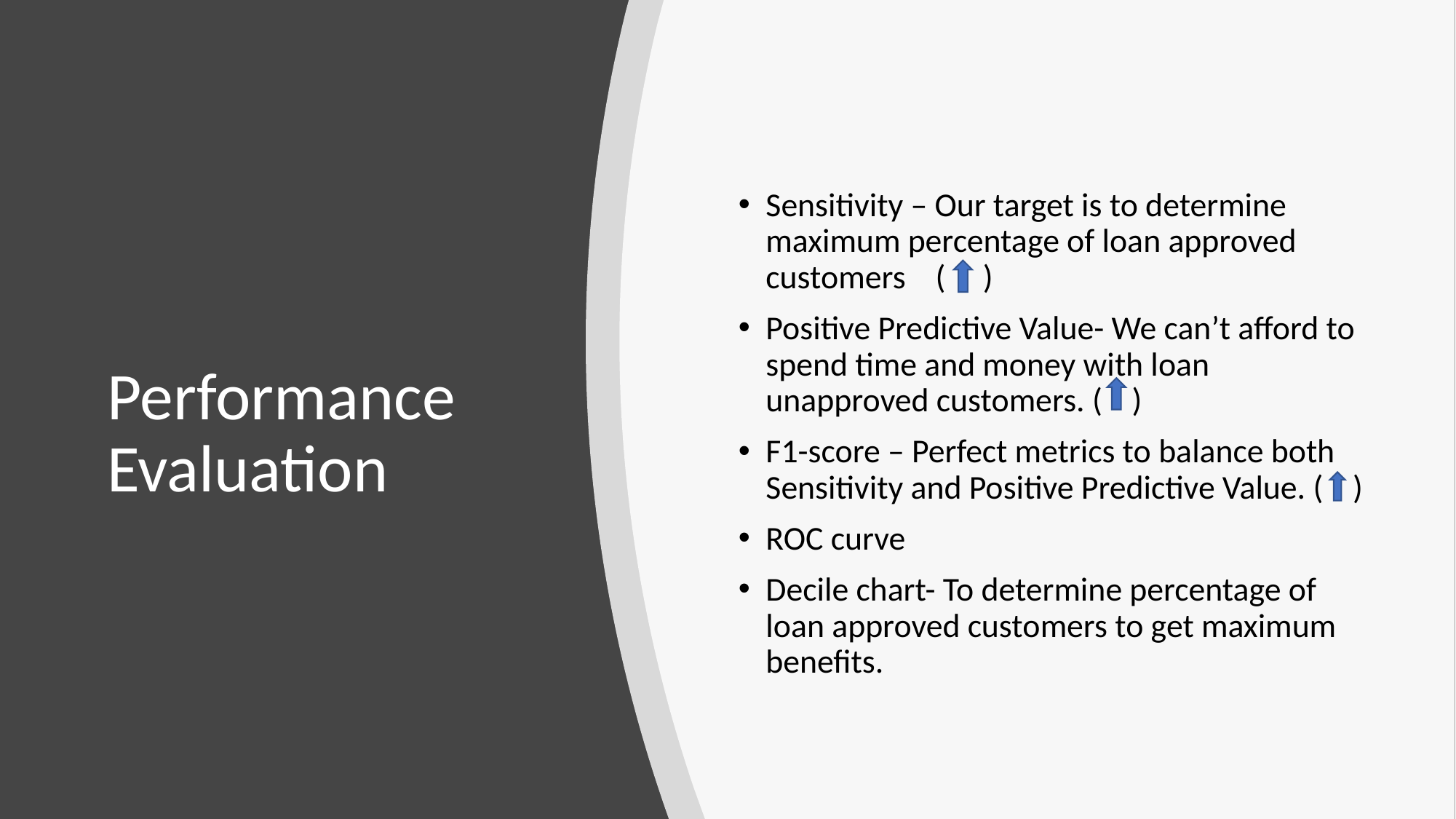

Sensitivity – Our target is to determine maximum percentage of loan approved customers    (     )
Positive Predictive Value- We can’t afford to spend time and money with loan unapproved customers. (    )
F1-score – Perfect metrics to balance both Sensitivity and Positive Predictive Value. (    )
ROC curve
Decile chart- To determine percentage of loan approved customers to get maximum benefits.
# Performance Evaluation